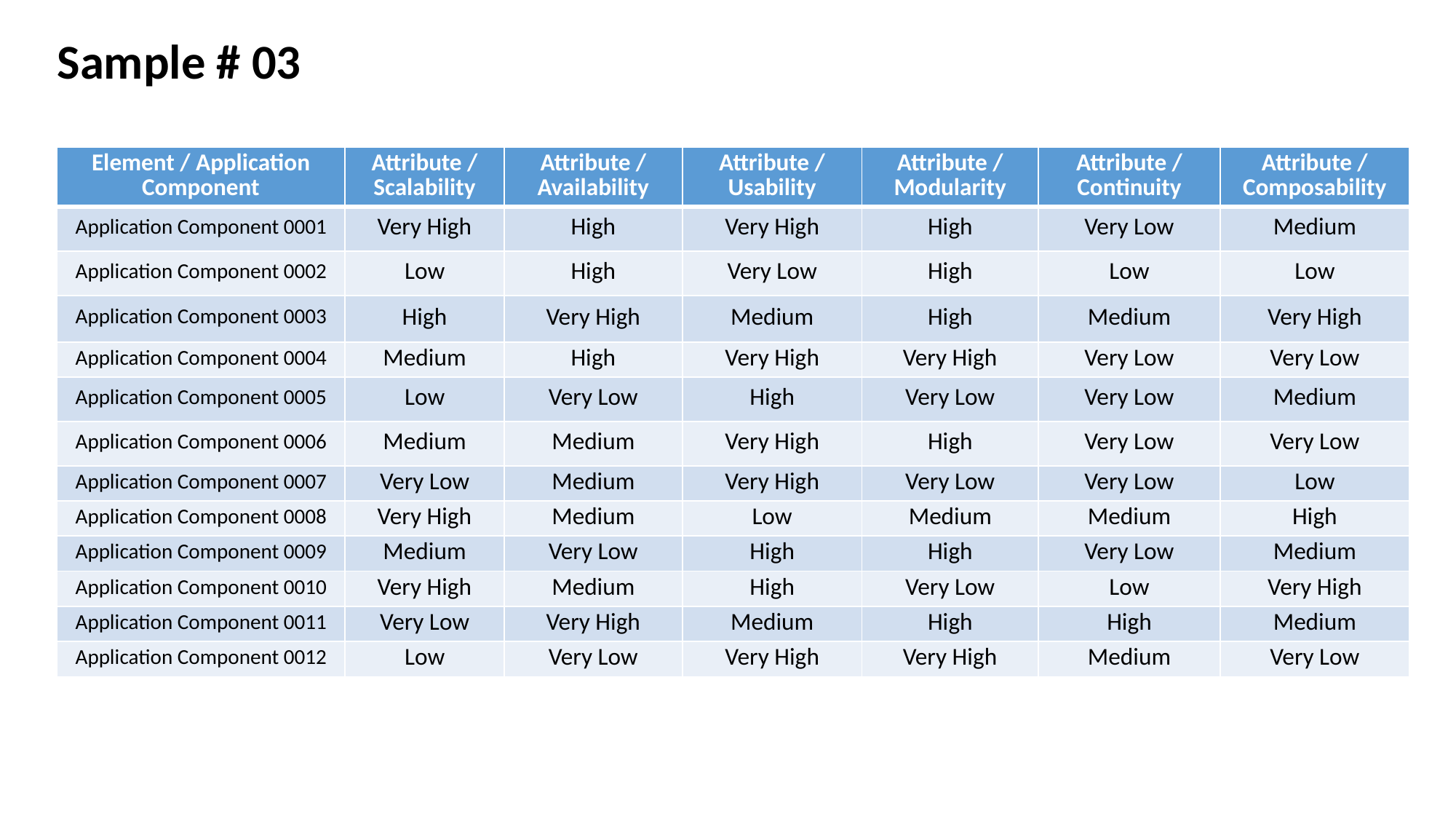

Sample # 03
| Element / Application Component | Attribute / Scalability | Attribute / Availability | Attribute / Usability | Attribute / Modularity | Attribute / Continuity | Attribute / Composability |
| --- | --- | --- | --- | --- | --- | --- |
| Application Component 0001 | Very High | High | Very High | High | Very Low | Medium |
| Application Component 0002 | Low | High | Very Low | High | Low | Low |
| Application Component 0003 | High | Very High | Medium | High | Medium | Very High |
| Application Component 0004 | Medium | High | Very High | Very High | Very Low | Very Low |
| Application Component 0005 | Low | Very Low | High | Very Low | Very Low | Medium |
| Application Component 0006 | Medium | Medium | Very High | High | Very Low | Very Low |
| Application Component 0007 | Very Low | Medium | Very High | Very Low | Very Low | Low |
| Application Component 0008 | Very High | Medium | Low | Medium | Medium | High |
| Application Component 0009 | Medium | Very Low | High | High | Very Low | Medium |
| Application Component 0010 | Very High | Medium | High | Very Low | Low | Very High |
| Application Component 0011 | Very Low | Very High | Medium | High | High | Medium |
| Application Component 0012 | Low | Very Low | Very High | Very High | Medium | Very Low |